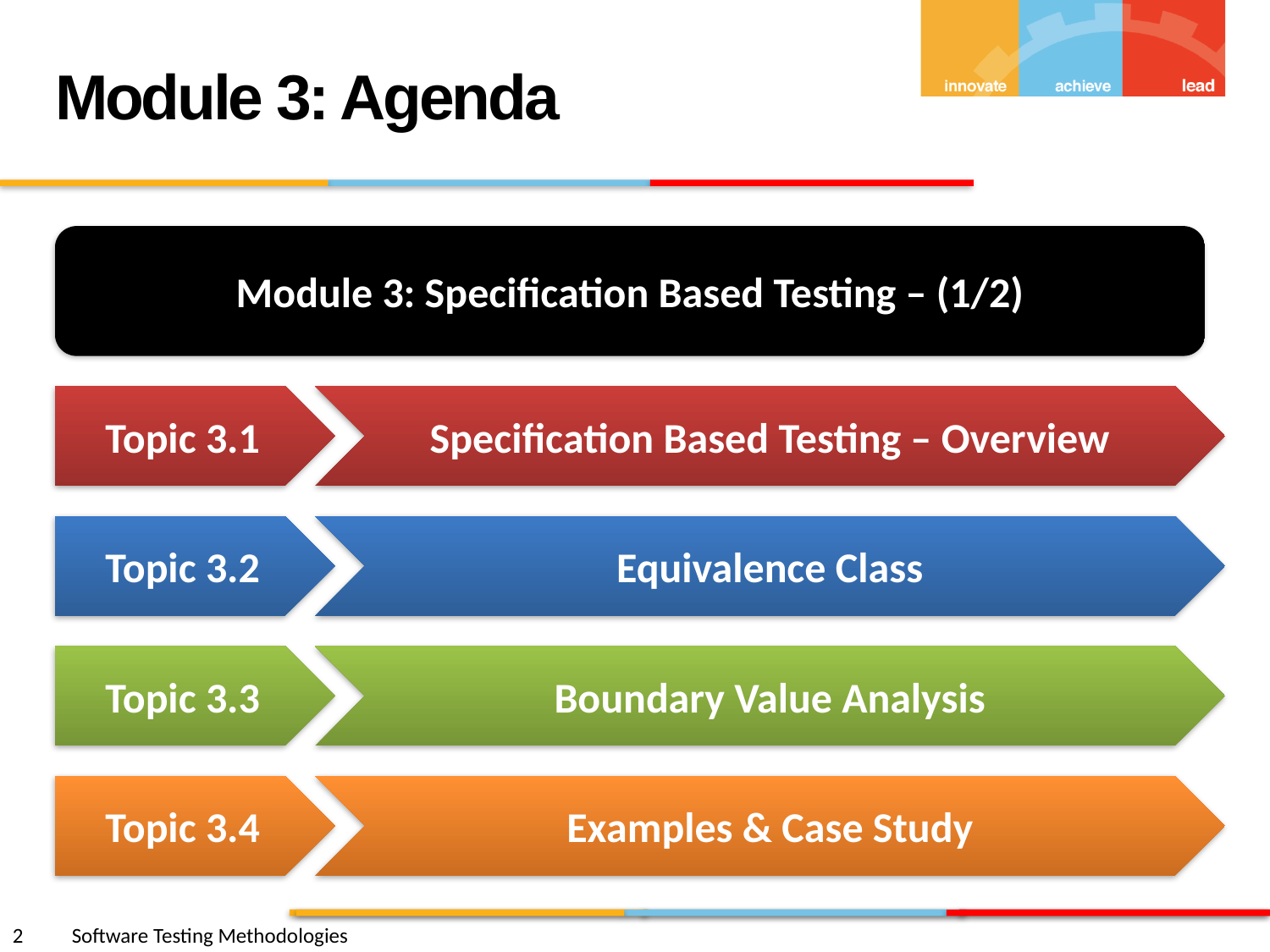

Module 3: Agenda
Module 3: Specification Based Testing – (1/2)
Topic 3.1
Specification Based Testing – Overview
Topic 3.2
Equivalence Class
Topic 3.3
Boundary Value Analysis
Topic 3.4
Examples & Case Study